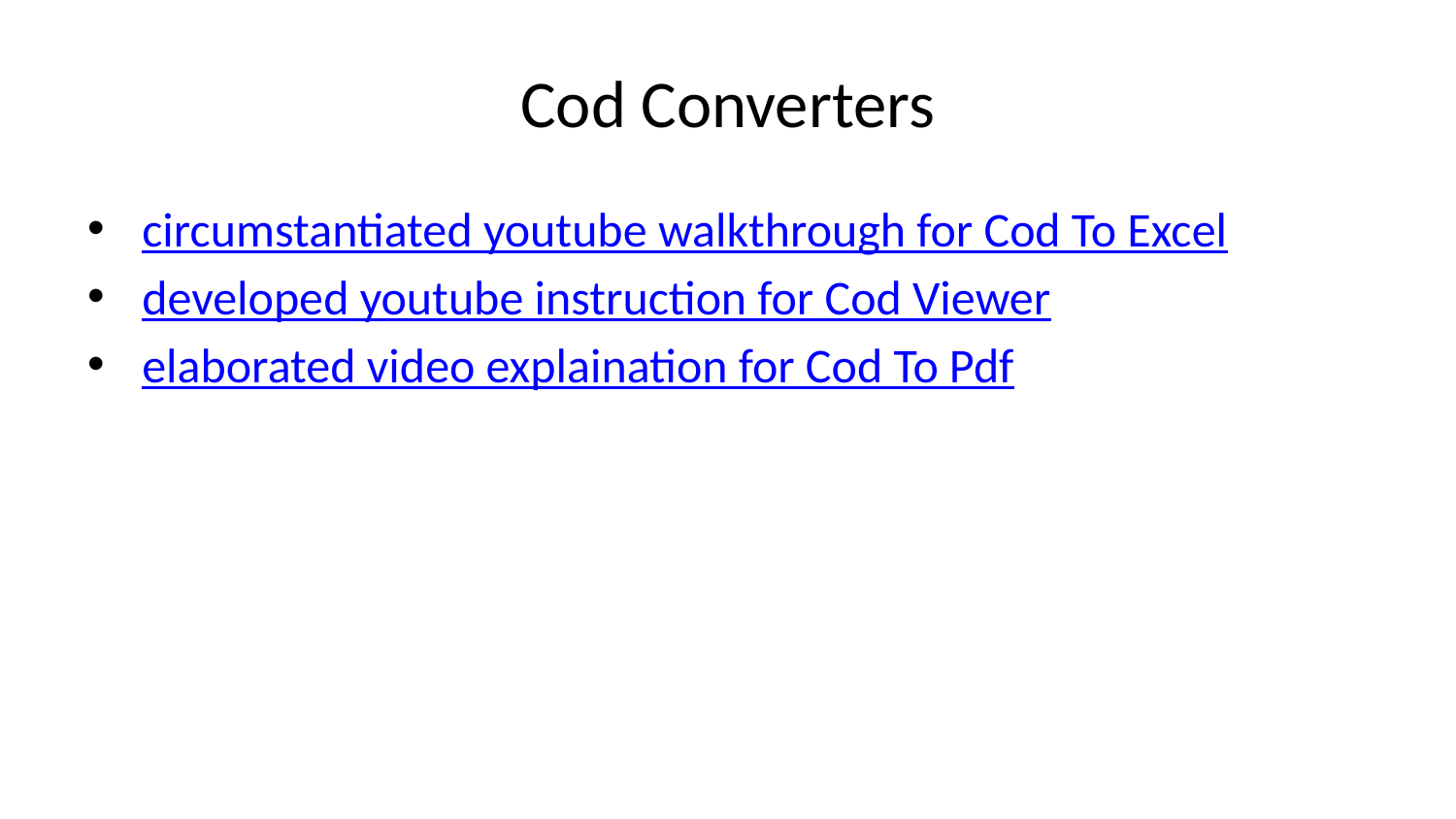

# Cod Converters
circumstantiated youtube walkthrough for Cod To Excel
developed youtube instruction for Cod Viewer
elaborated video explaination for Cod To Pdf